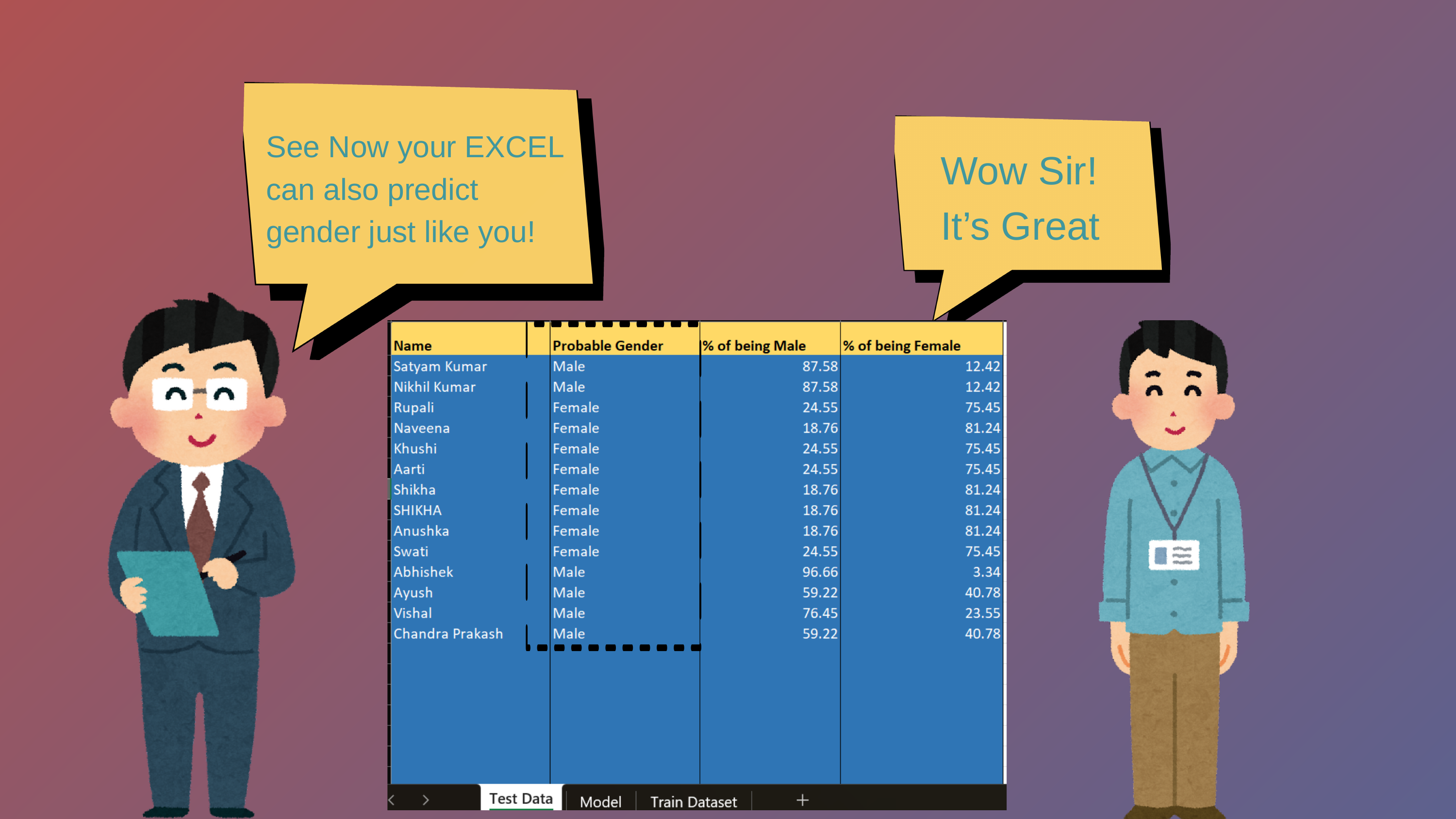

See Now your EXCEL can also predict gender just like you!
Wow Sir! It’s Great